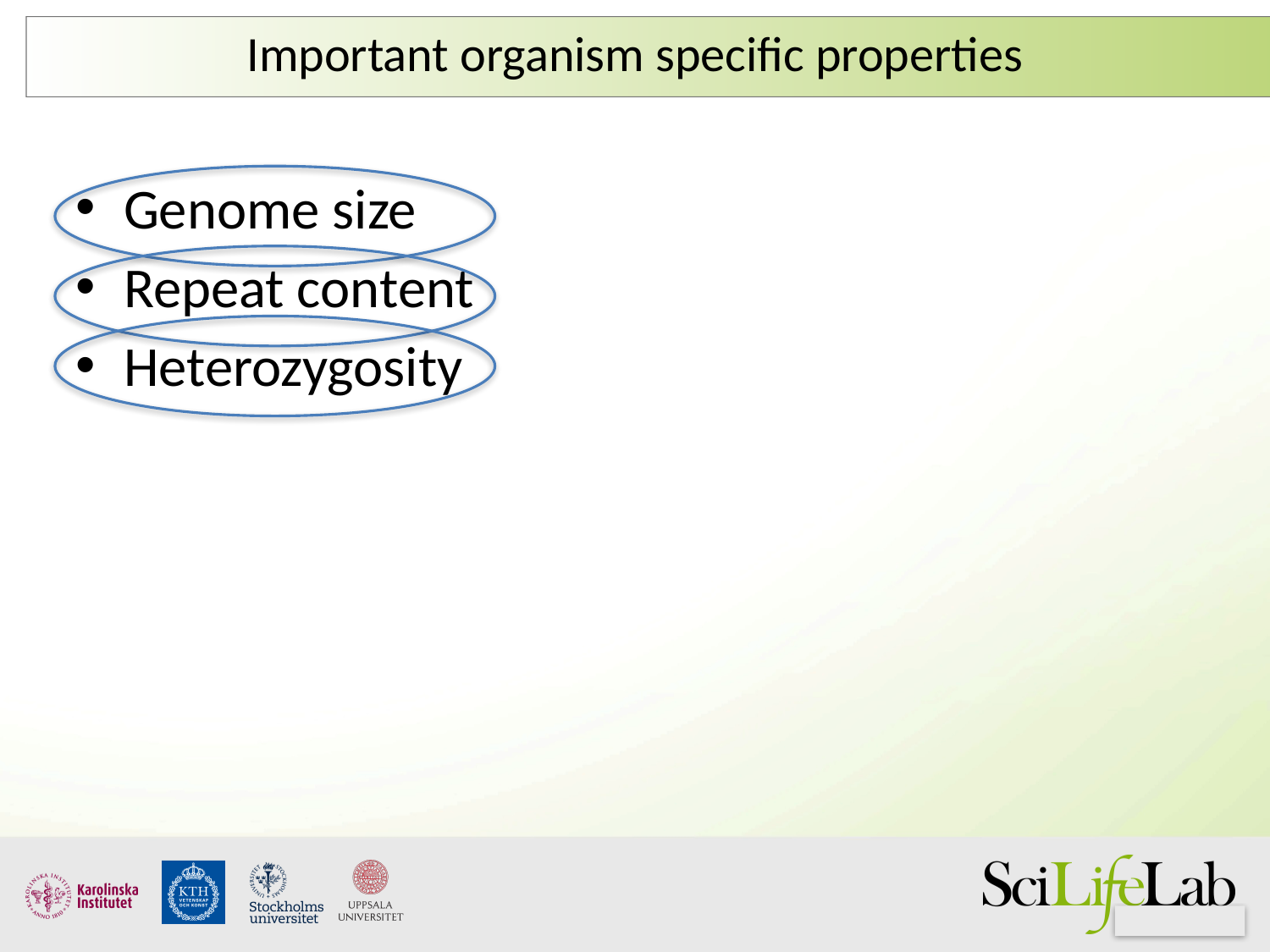

# Important organism specific properties

Genome size
Repeat content
Heterozygosity